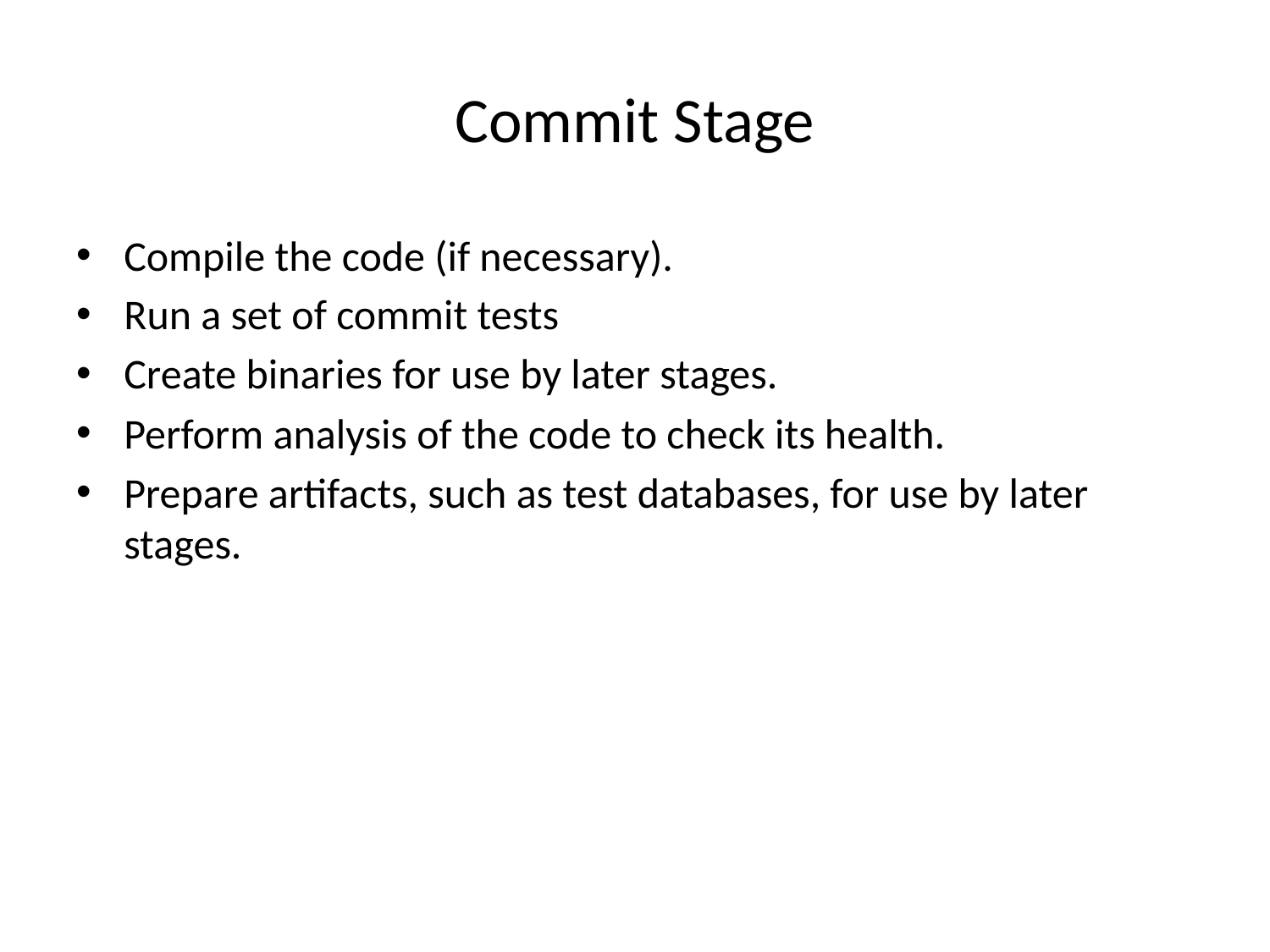

# Commit Stage
Compile the code (if necessary).
Run a set of commit tests
Create binaries for use by later stages.
Perform analysis of the code to check its health.
Prepare artifacts, such as test databases, for use by later stages.